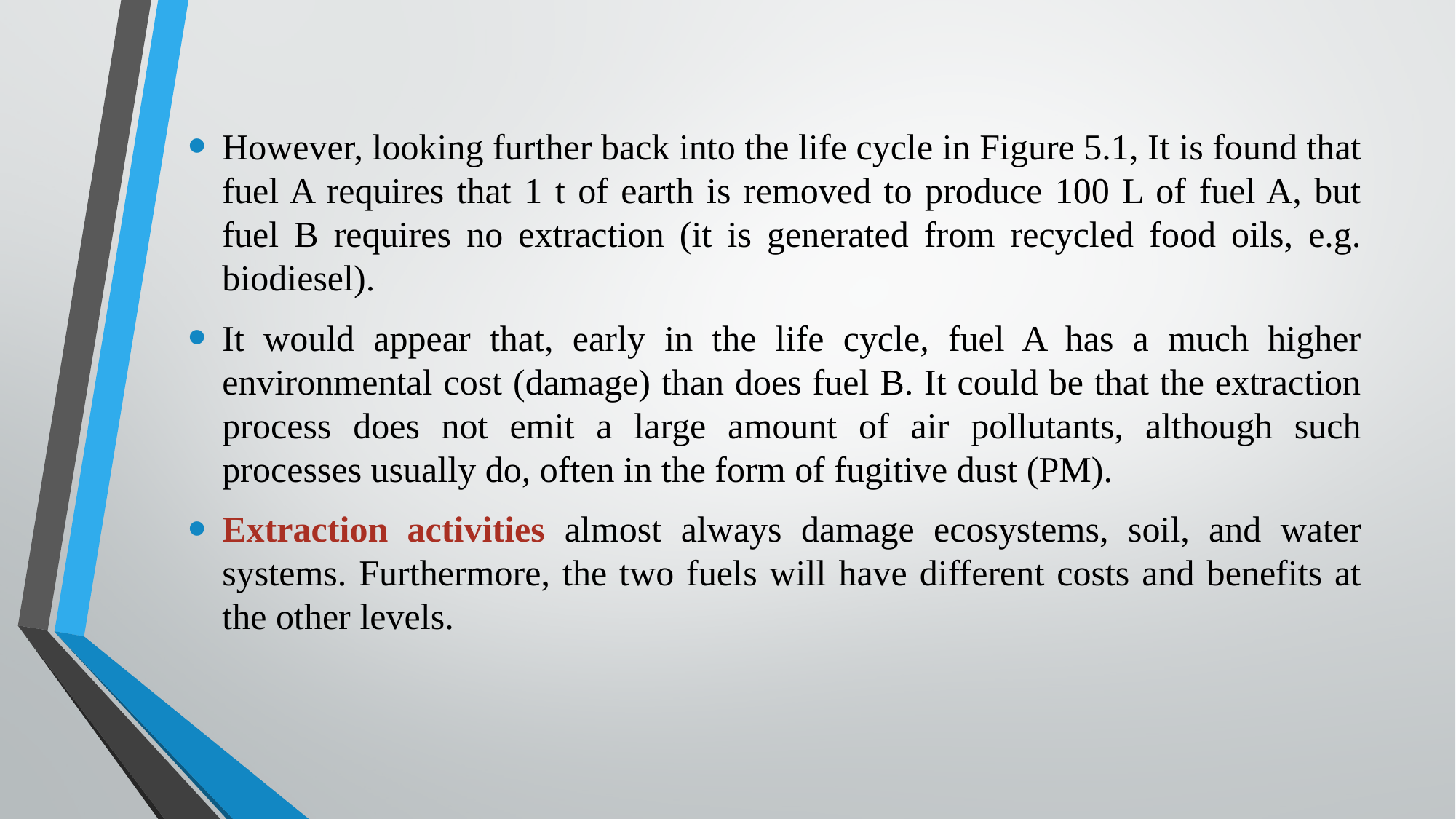

However, looking further back into the life cycle in Figure 5.1, It is found that fuel A requires that 1 t of earth is removed to produce 100 L of fuel A, but fuel B requires no extraction (it is generated from recycled food oils, e.g. biodiesel).
It would appear that, early in the life cycle, fuel A has a much higher environmental cost (damage) than does fuel B. It could be that the extraction process does not emit a large amount of air pollutants, although such processes usually do, often in the form of fugitive dust (PM).
Extraction activities almost always damage ecosystems, soil, and water systems. Furthermore, the two fuels will have different costs and benefits at the other levels.